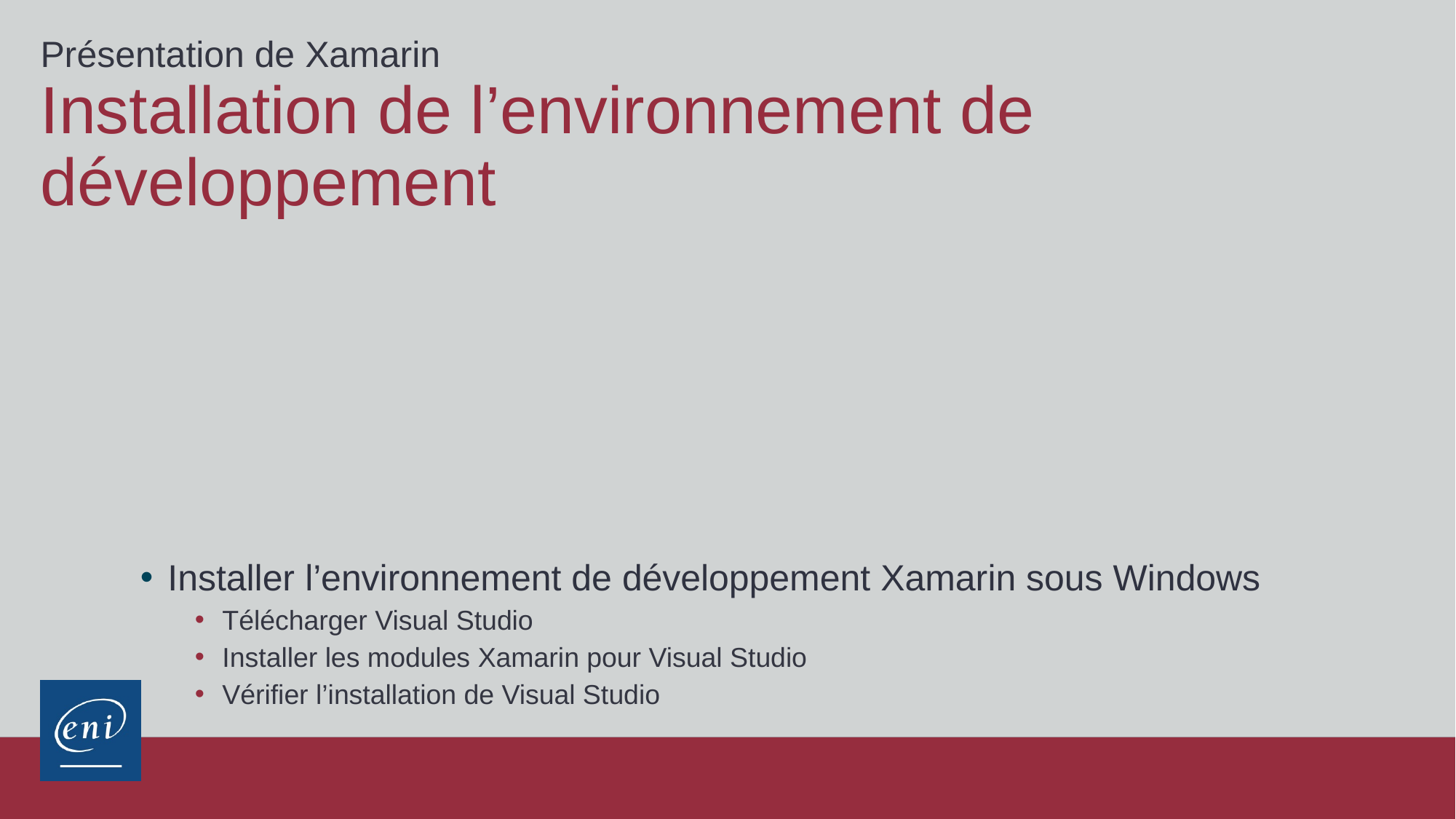

Présentation de Xamarin
# Installation de l’environnement de développement
Installer l’environnement de développement Xamarin sous Windows
Télécharger Visual Studio
Installer les modules Xamarin pour Visual Studio
Vérifier l’installation de Visual Studio